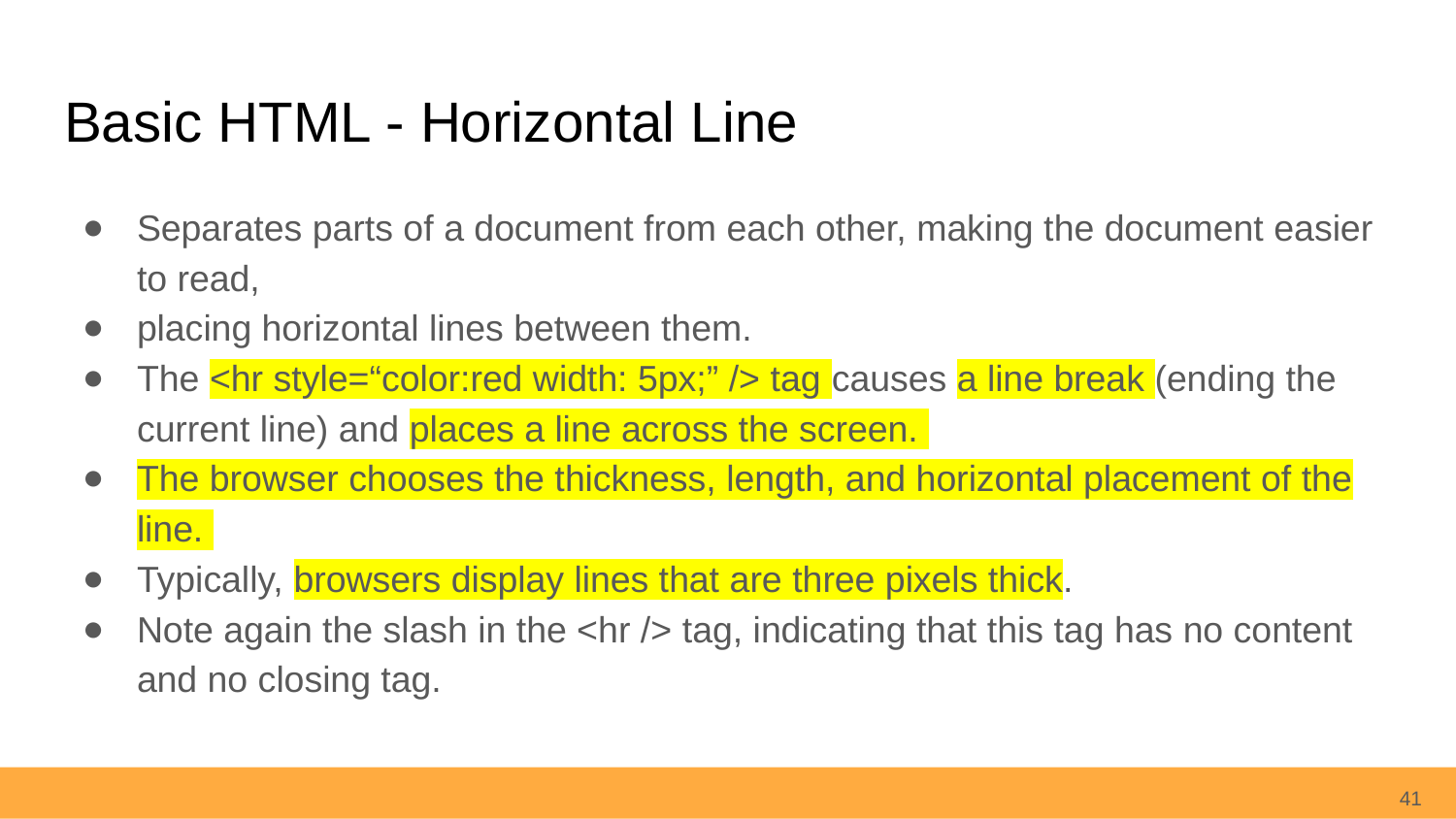

# Basic HTML - Horizontal Line
Separates parts of a document from each other, making the document easier to read,
placing horizontal lines between them.
The <hr style=“color:red width: 5px;” /> tag causes a line break (ending the current line) and places a line across the screen.
The browser chooses the thickness, length, and horizontal placement of the line.
Typically, browsers display lines that are three pixels thick.
Note again the slash in the <hr /> tag, indicating that this tag has no content and no closing tag.
41